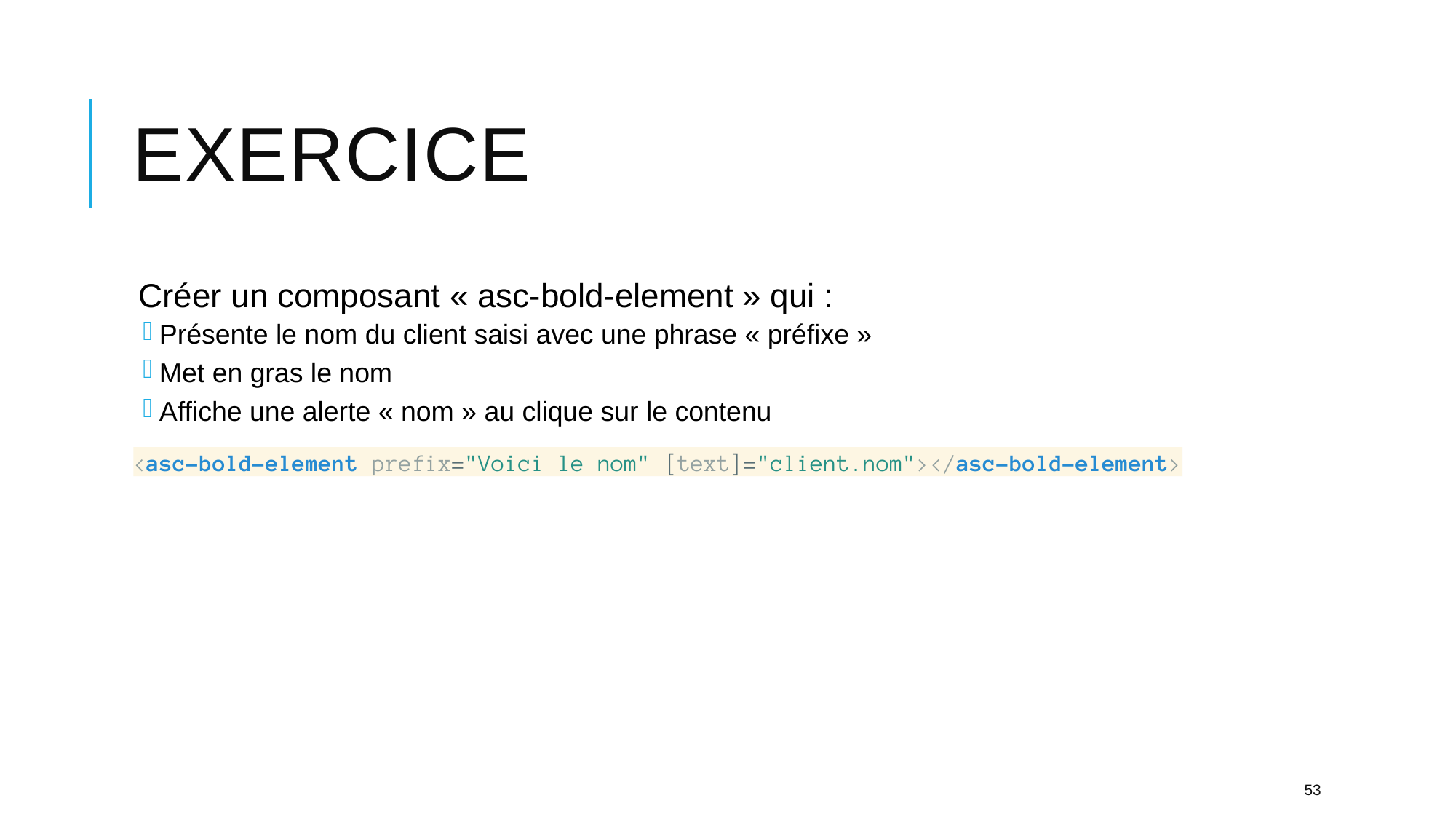

# Exercice
Créer un composant « asc-bold-element » qui :
Présente le nom du client saisi avec une phrase « préfixe »
Met en gras le nom
Affiche une alerte « nom » au clique sur le contenu
<asc-bold-element prefix="Voici le nom" [text]="client.nom"></asc-bold-element>
53